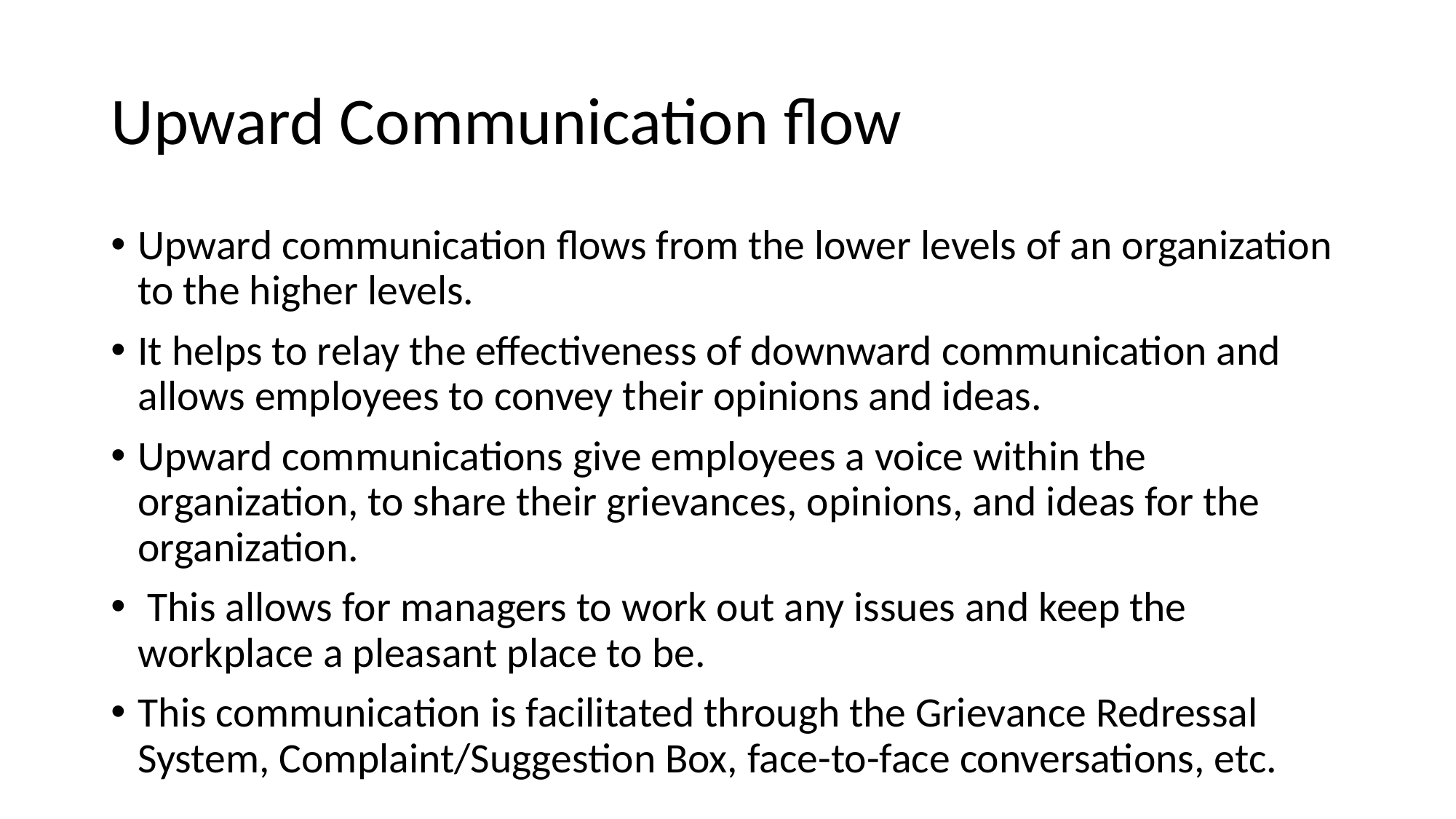

# Upward Communication flow
Upward communication flows from the lower levels of an organization to the higher levels.
It helps to relay the effectiveness of downward communication and allows employees to convey their opinions and ideas.
Upward communications give employees a voice within the organization, to share their grievances, opinions, and ideas for the organization.
 This allows for managers to work out any issues and keep the workplace a pleasant place to be.
This communication is facilitated through the Grievance Redressal System, Complaint/Suggestion Box, face-to-face conversations, etc.